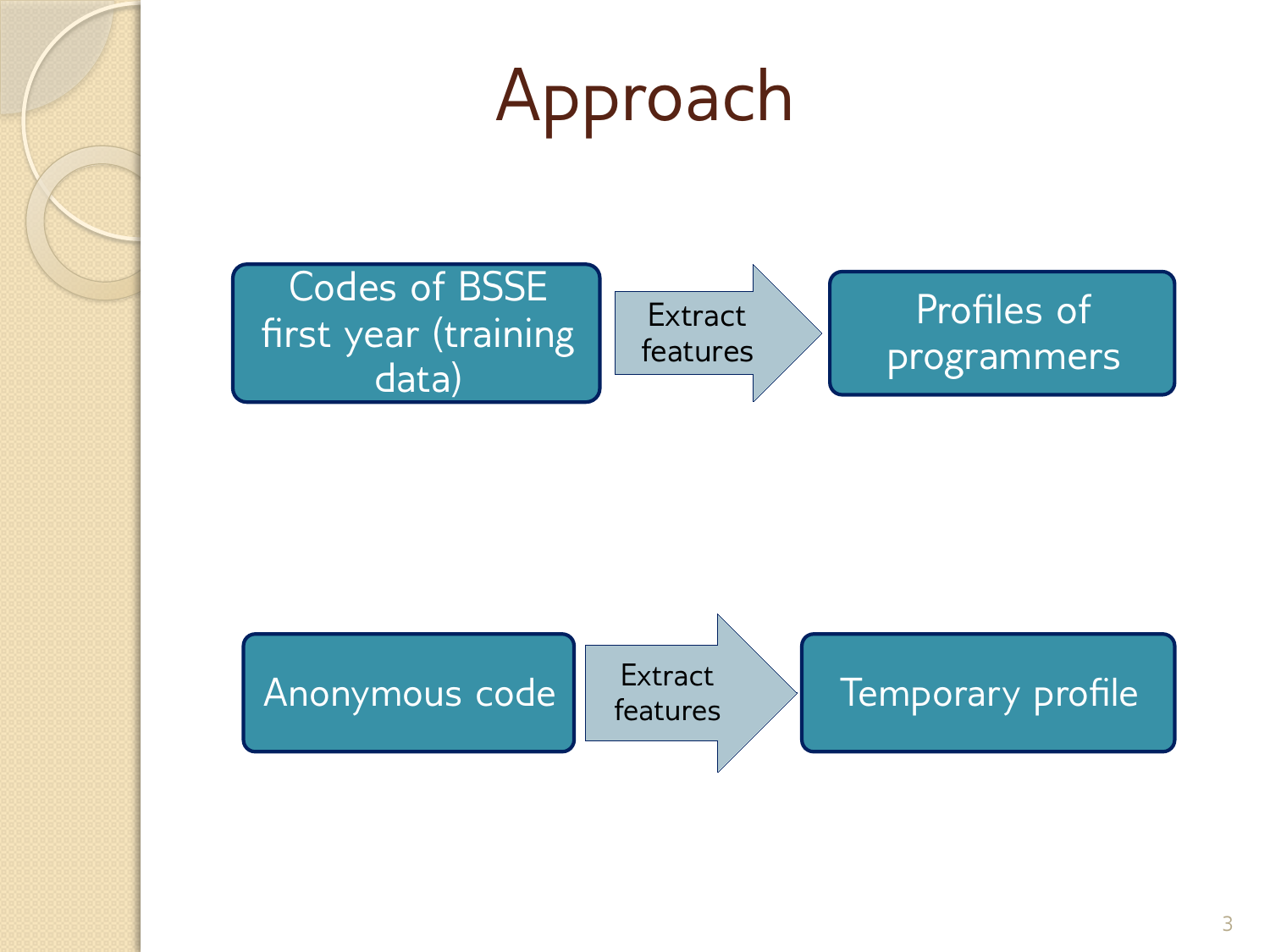

# Approach
Codes of BSSE first year (training data)
Extract features
Profiles of programmers
Anonymous code
Extract features
Temporary profile
3